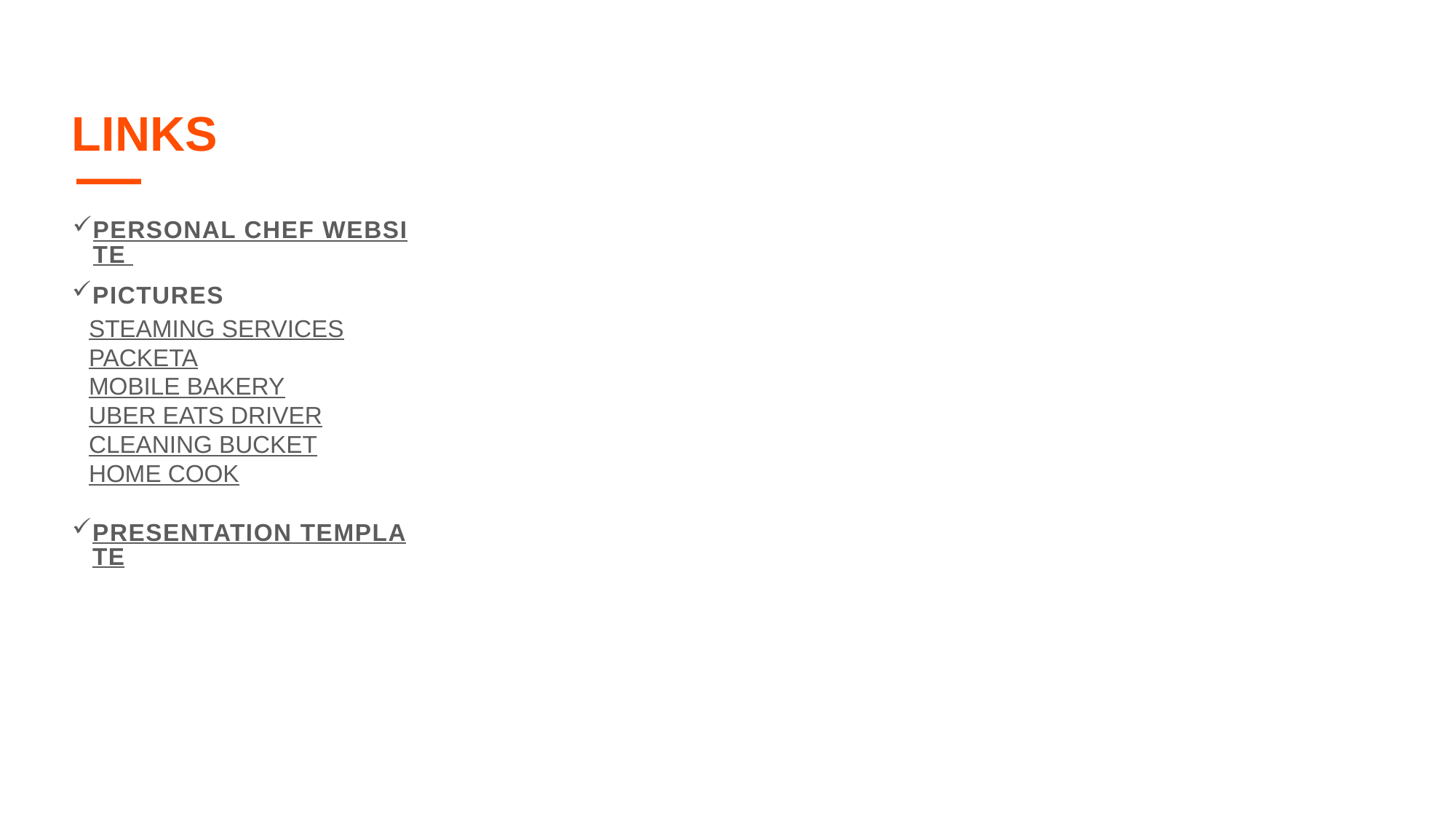

LINKS

PERSONAL CHEF WEBSITE
PICTURES
PRESENTATION TEMPLATE

STEAMING SERVICES
PACKETA
MOBILE BAKERY
UBER EATS DRIVER
CLEANING BUCKET
HOME COOK